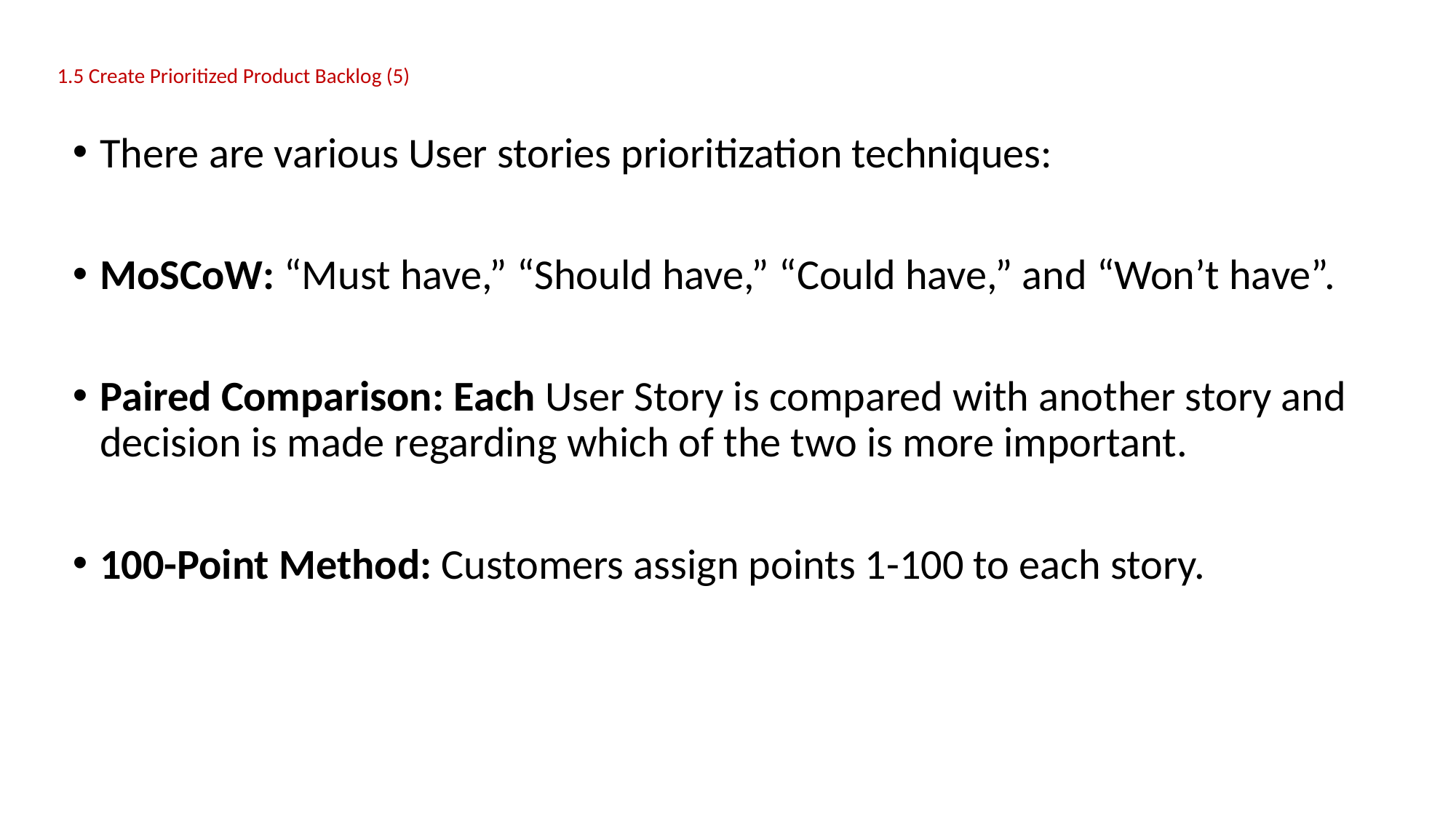

# 1.5 Create Prioritized Product Backlog (5)
There are various User stories prioritization techniques:

MoSCoW: “Must have,” “Should have,” “Could have,” and “Won’t have”.

Paired Comparison: Each User Story is compared with another story and decision is made regarding which of the two is more important.

100-Point Method: Customers assign points 1-100 to each story.